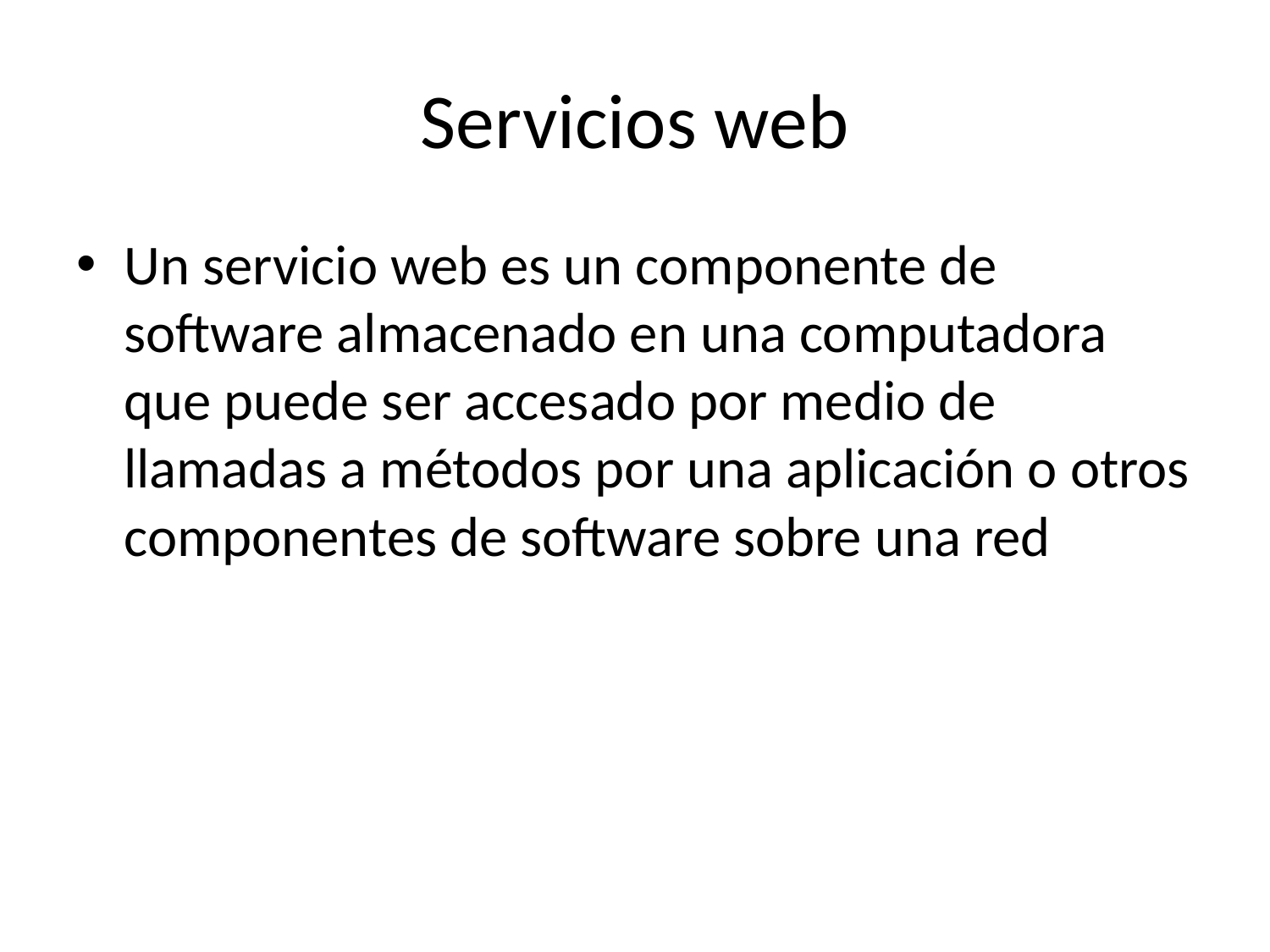

# Servicios web
Un servicio web es un componente de software almacenado en una computadora que puede ser accesado por medio de llamadas a métodos por una aplicación o otros componentes de software sobre una red